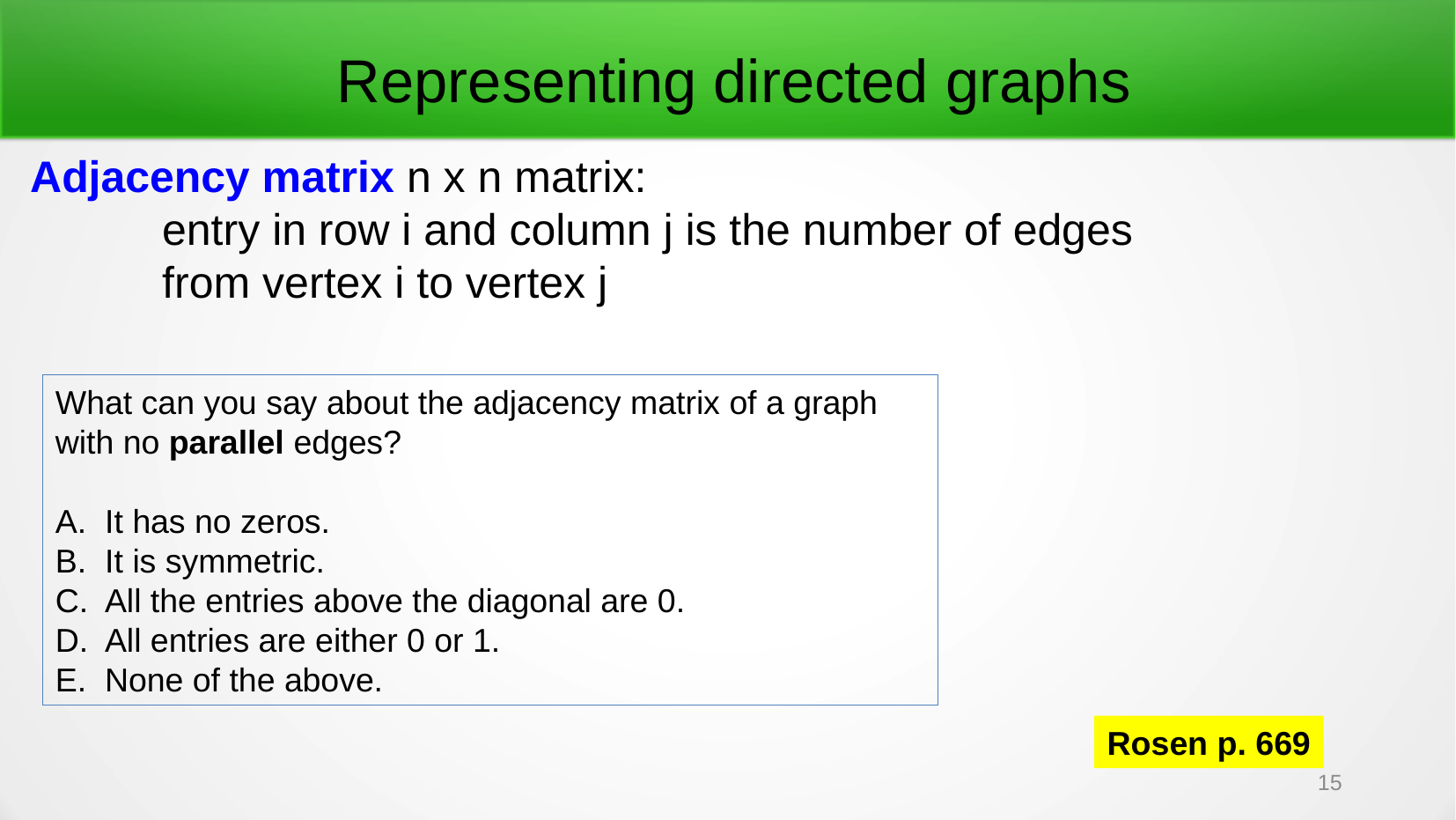

Representing directed graphs
Adjacency matrix n x n matrix:
	entry in row i and column j is the number of edges
	from vertex i to vertex j

What can you say about the adjacency matrix of a graph with no parallel edges?

It has no zeros.
It is symmetric.
All the entries above the diagonal are 0.
All entries are either 0 or 1.
None of the above.
Rosen p. 669
15